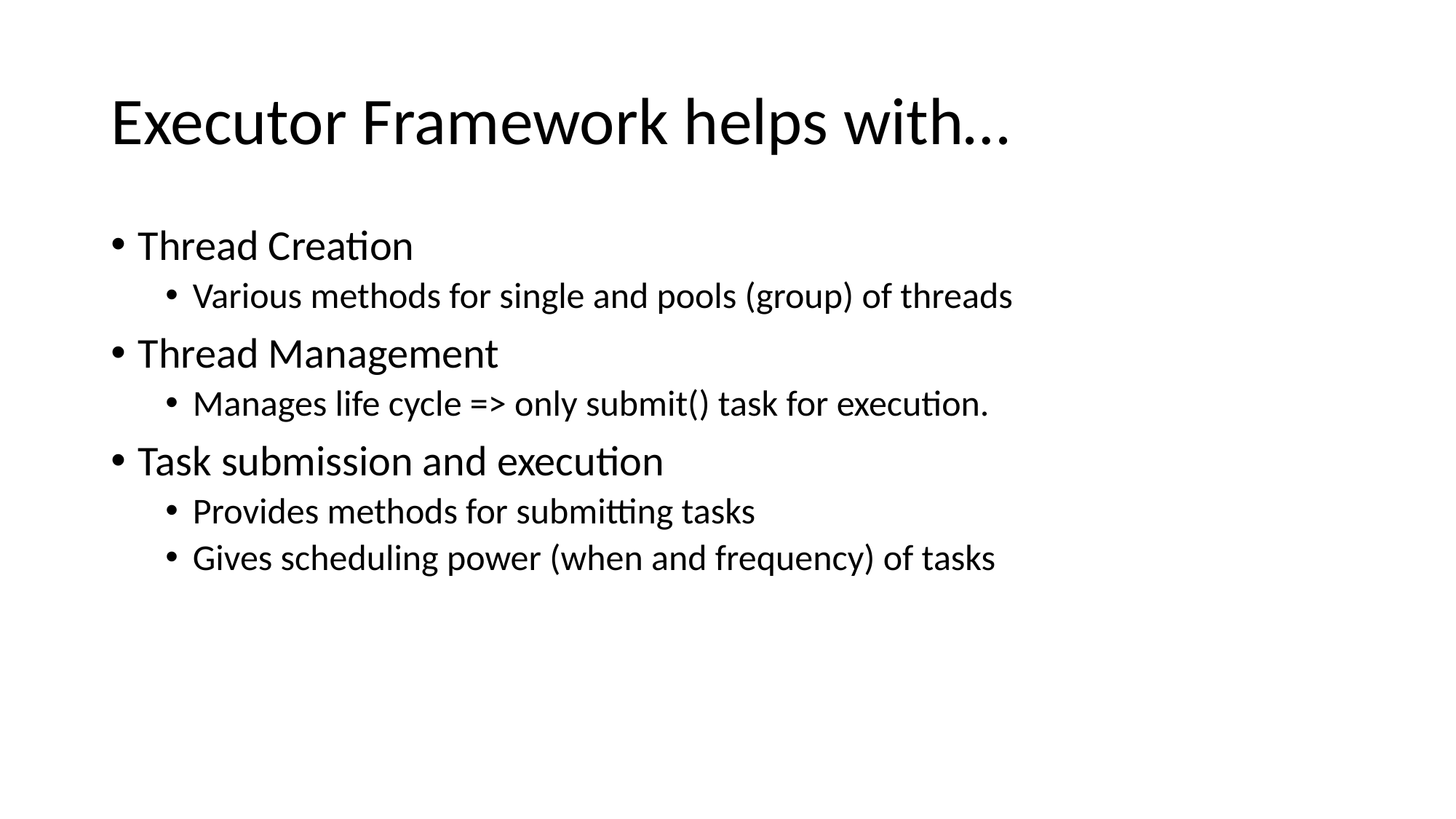

# Executor Framework helps with…
Thread Creation
Various methods for single and pools (group) of threads
Thread Management
Manages life cycle => only submit() task for execution.
Task submission and execution
Provides methods for submitting tasks
Gives scheduling power (when and frequency) of tasks